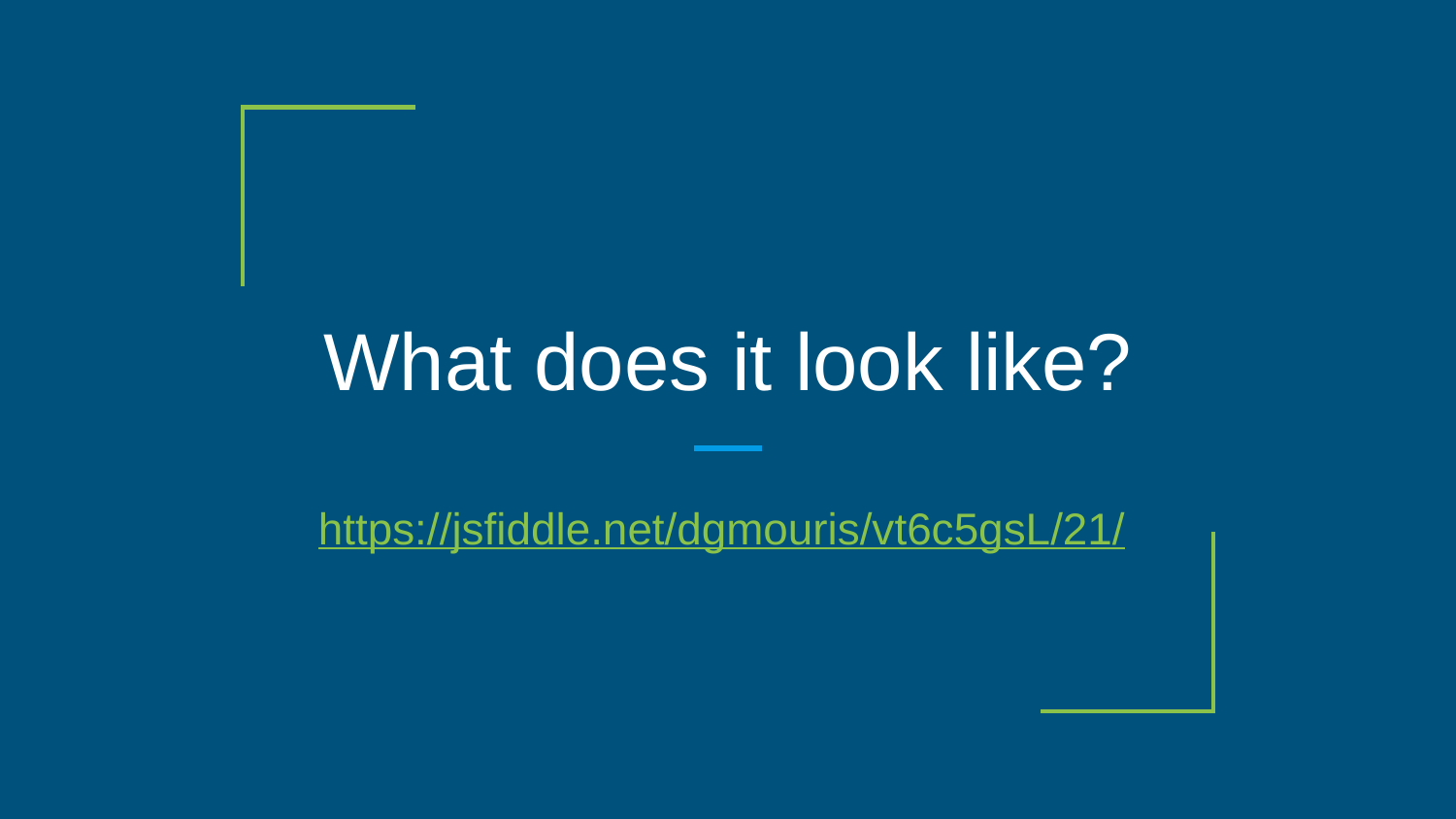

# What does it look like?
https://jsfiddle.net/dgmouris/vt6c5gsL/21/